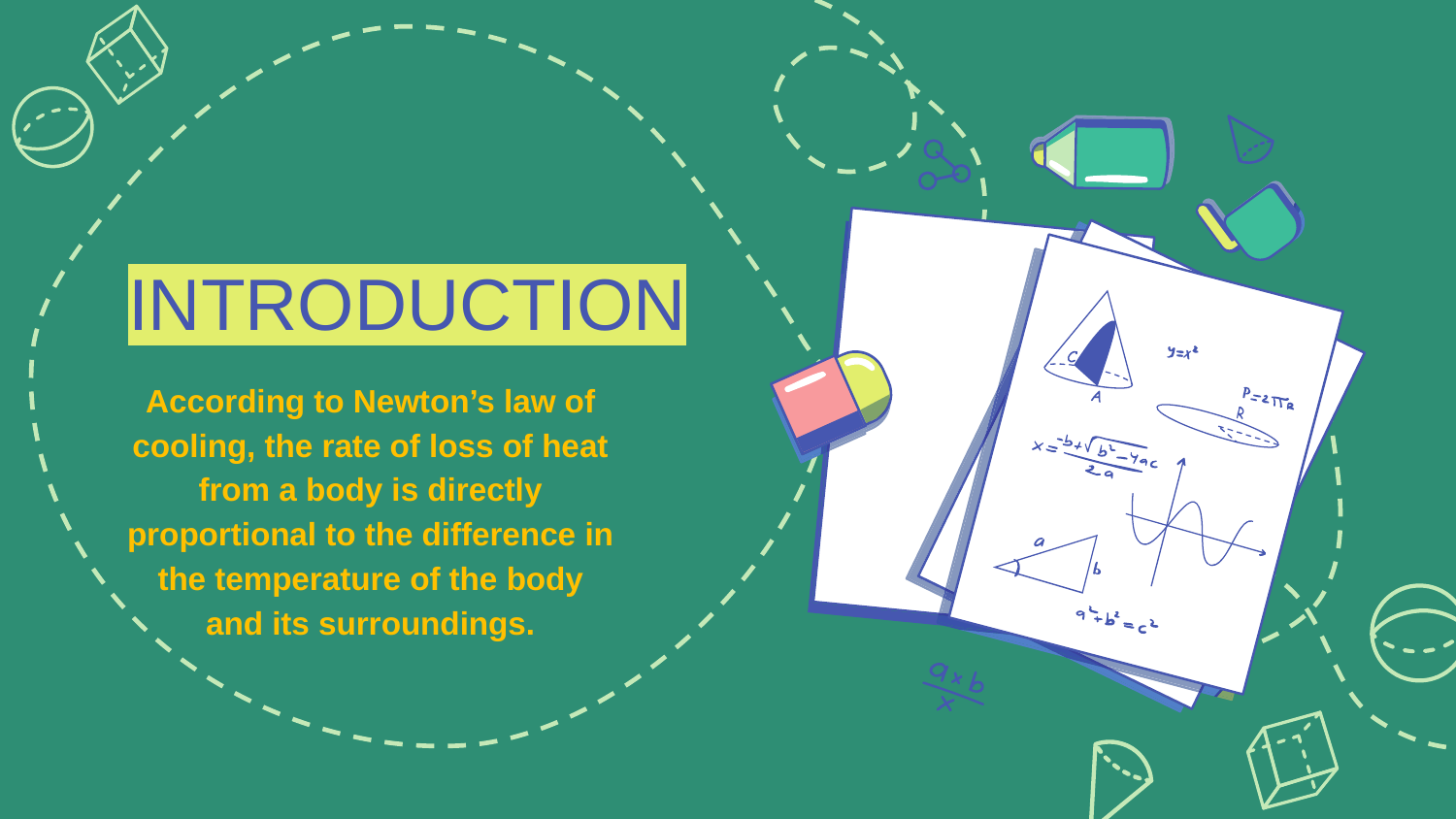

# INTRODUCTION
According to Newton’s law of cooling, the rate of loss of heat from a body is directly proportional to the difference in the temperature of the body and its surroundings.